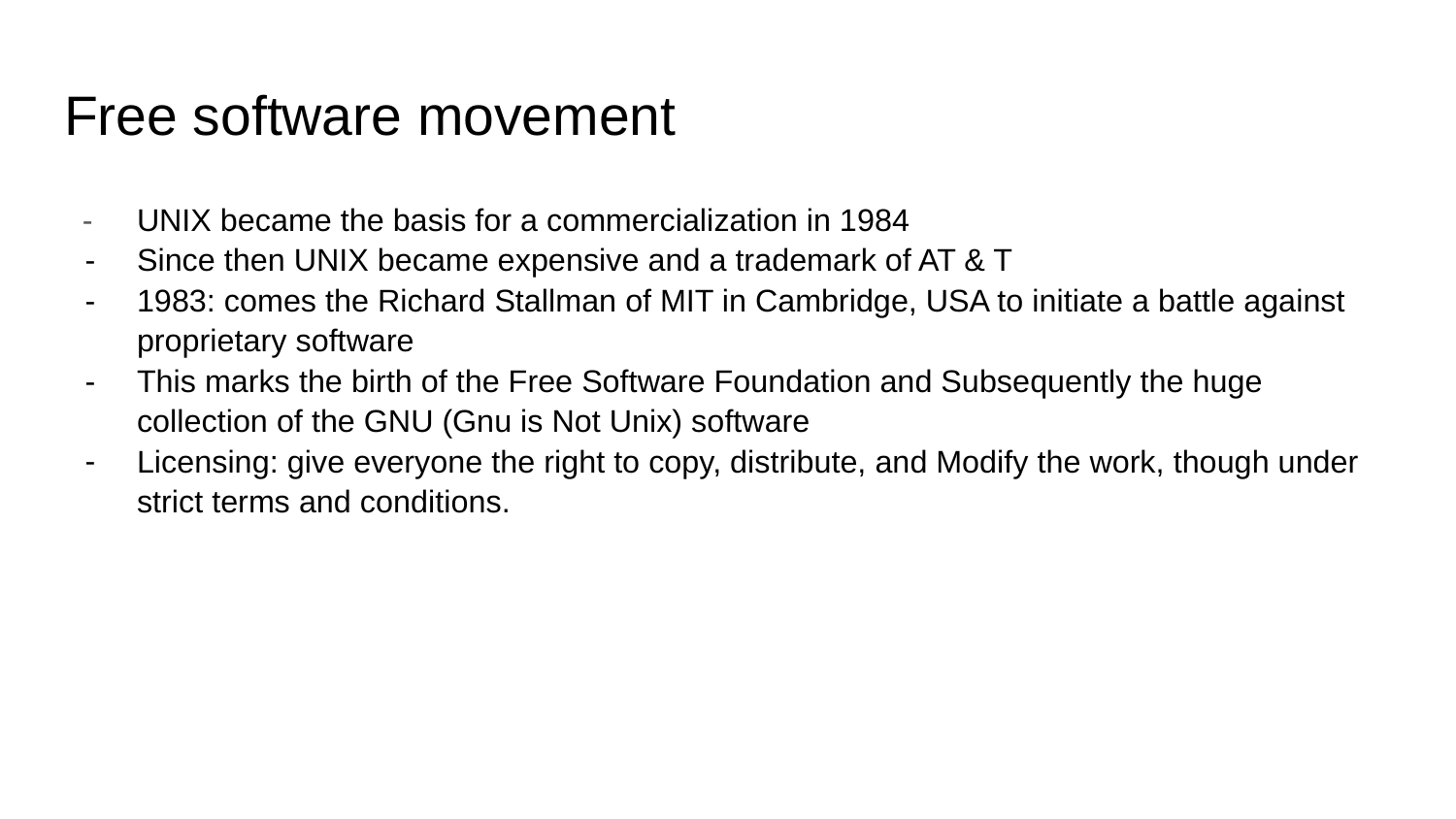

# Free software movement
UNIX became the basis for a commercialization in 1984
Since then UNIX became expensive and a trademark of AT & T
1983: comes the Richard Stallman of MIT in Cambridge, USA to initiate a battle against proprietary software
This marks the birth of the Free Software Foundation and Subsequently the huge collection of the GNU (Gnu is Not Unix) software
Licensing: give everyone the right to copy, distribute, and Modify the work, though under strict terms and conditions.